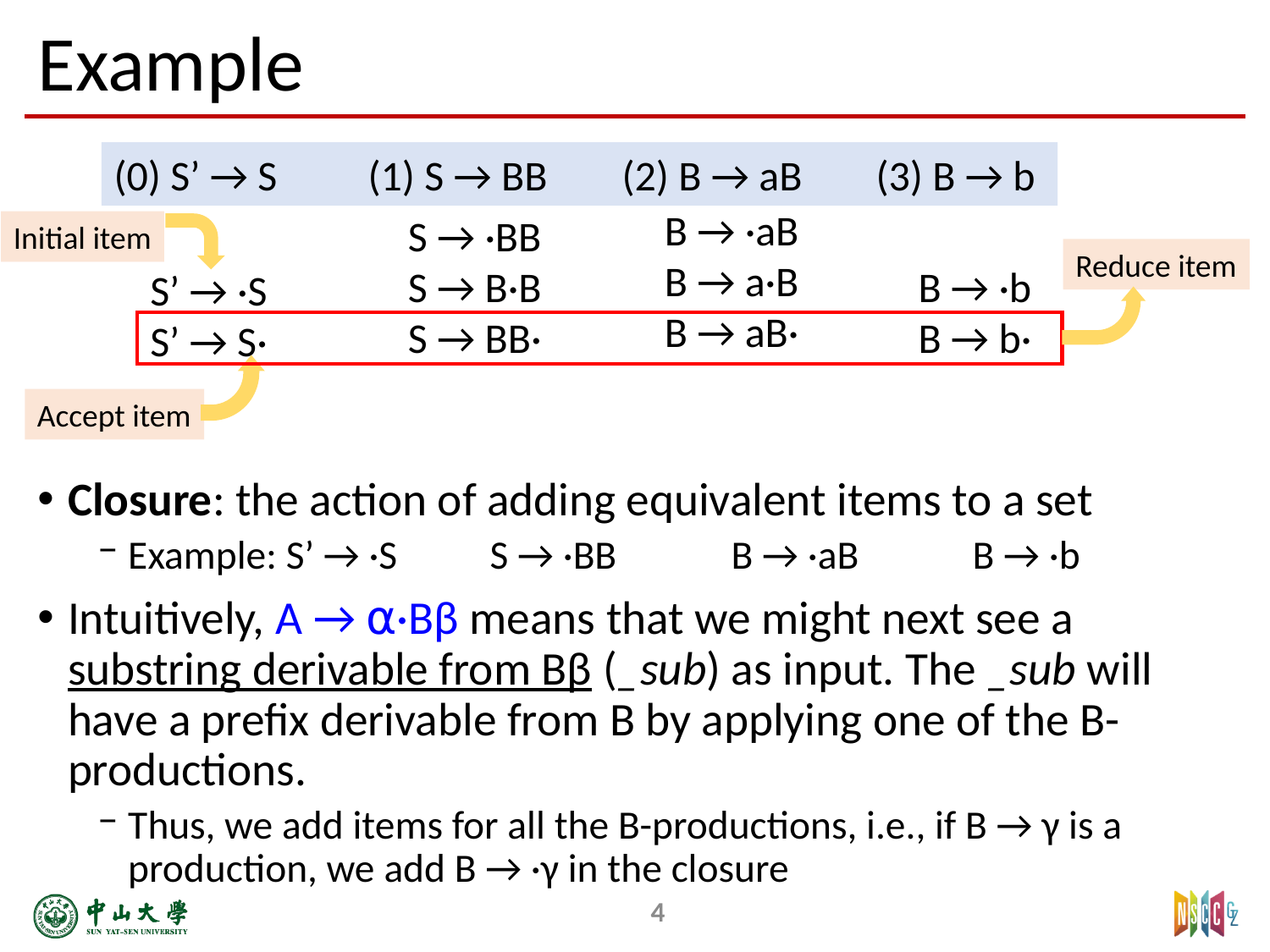

# Example
(0) S’ → S	(1) S → BB	(2) B → aB	(3) B → b
B → ·aB
B → a·B
B → aB·
S → ·BB
S → B·B
S → BB·

B → ·b
B → b·

S’ → ·S
S’ → S·
Initial item

Reduce item

Accept item

Closure: the action of adding equivalent items to a set
Example: S’ → ·S		S → ·BB	B → ·aB	B → ·b
Intuitively, A → ⍺·Bβ means that we might next see a substring derivable from Bβ (_sub) as input. The _sub will have a prefix derivable from B by applying one of the B-productions.
Thus, we add items for all the B-productions, i.e., if B → γ is a production, we add B → ·γ in the closure
4